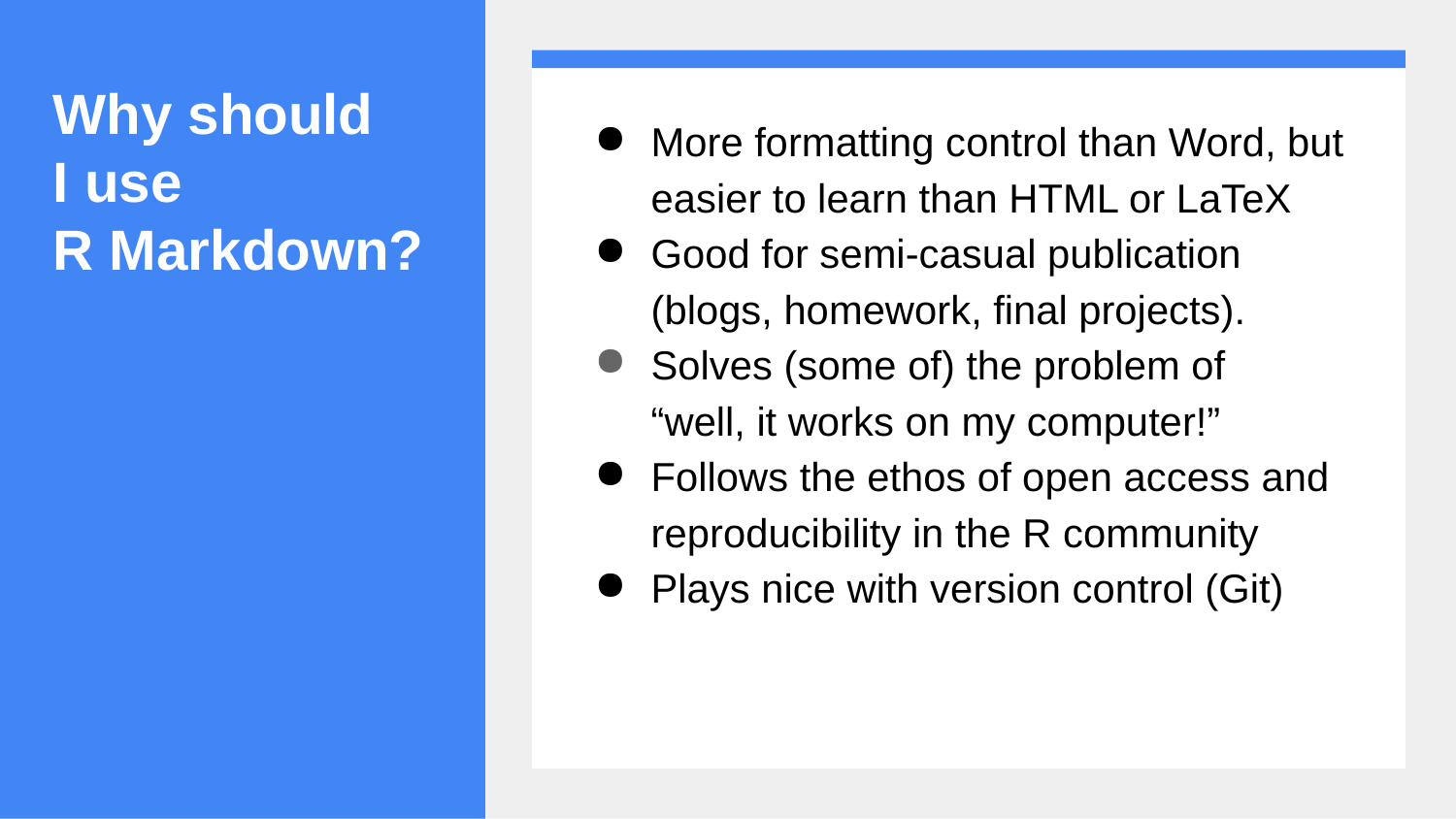

# Why should
I use
R Markdown?
More formatting control than Word, but easier to learn than HTML or LaTeX
Good for semi-casual publication (blogs, homework, final projects).
Solves (some of) the problem of
“well, it works on my computer!”
Follows the ethos of open access and reproducibility in the R community
Plays nice with version control (Git)